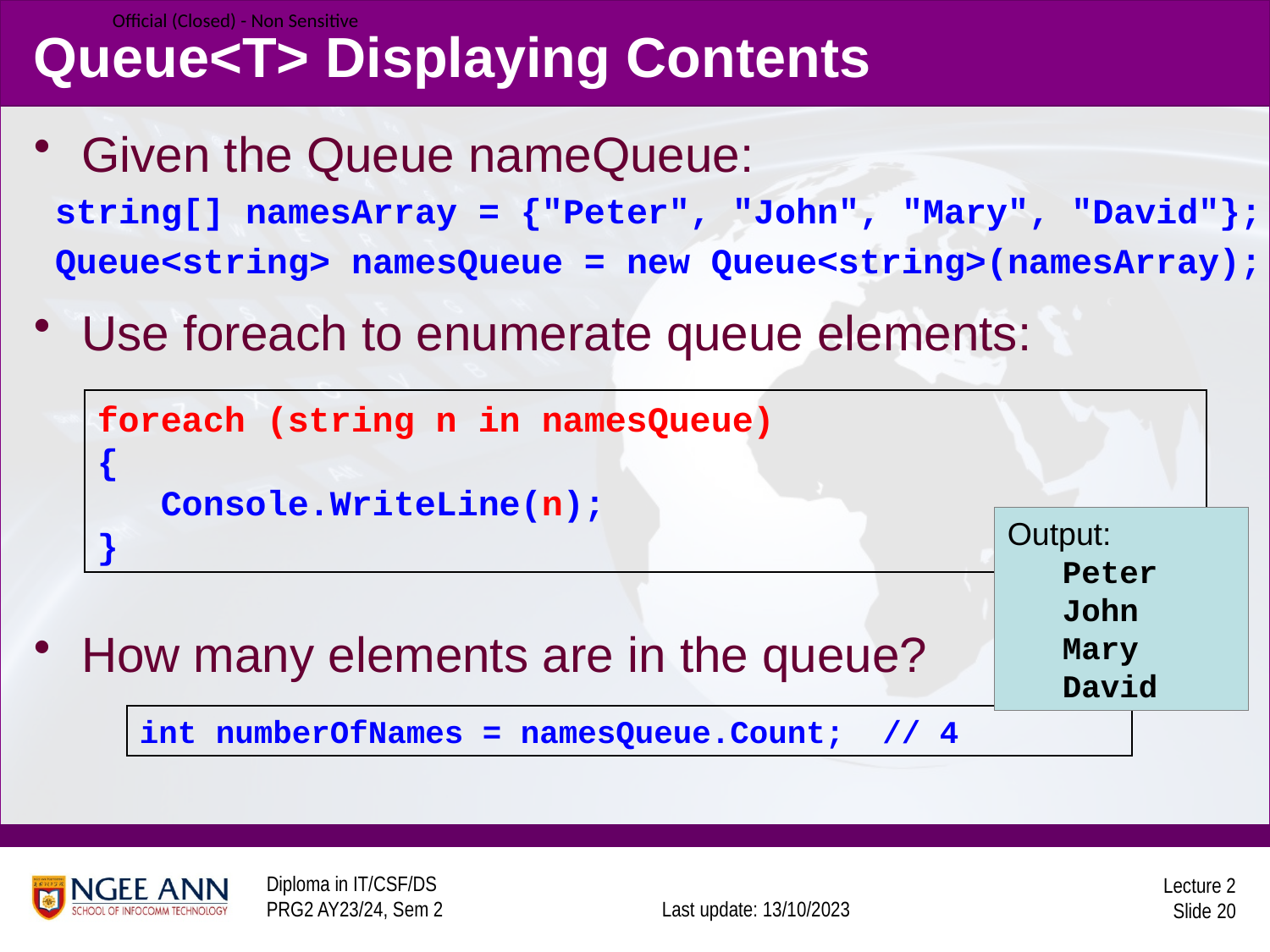

# Queue<T> Displaying Contents
Given the Queue nameQueue:
 string[] namesArray = {"Peter", "John", "Mary", "David"};
 Queue<string> namesQueue = new Queue<string>(namesArray);
Use foreach to enumerate queue elements:

How many elements are in the queue?
foreach (string n in namesQueue)
{
   Console.WriteLine(n);
}
Output:
Peter
John
Mary
David
int numberOfNames = namesQueue.Count;  // 4